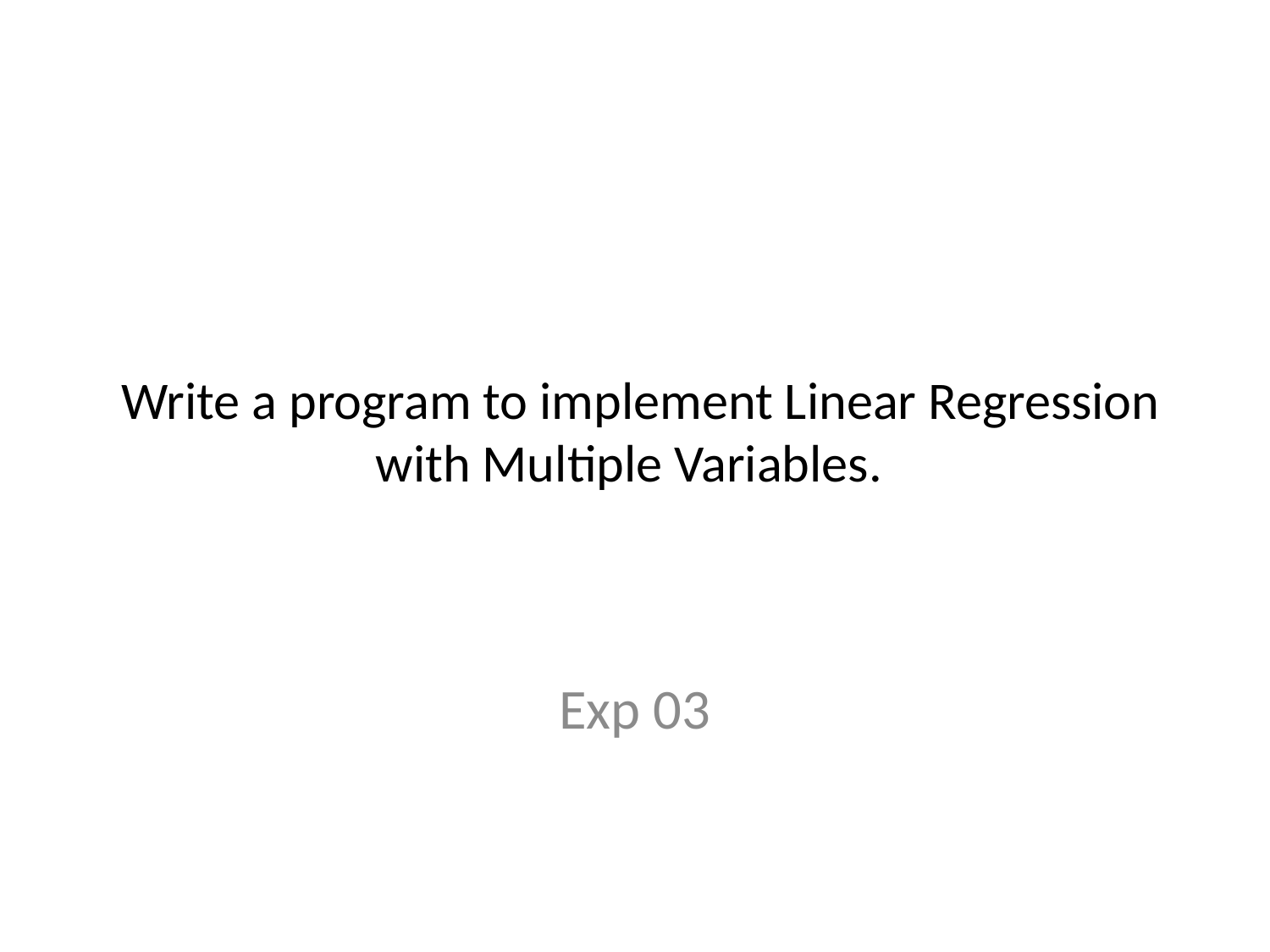

# Write a program to implement Linear Regression with Multiple Variables.
Exp 03